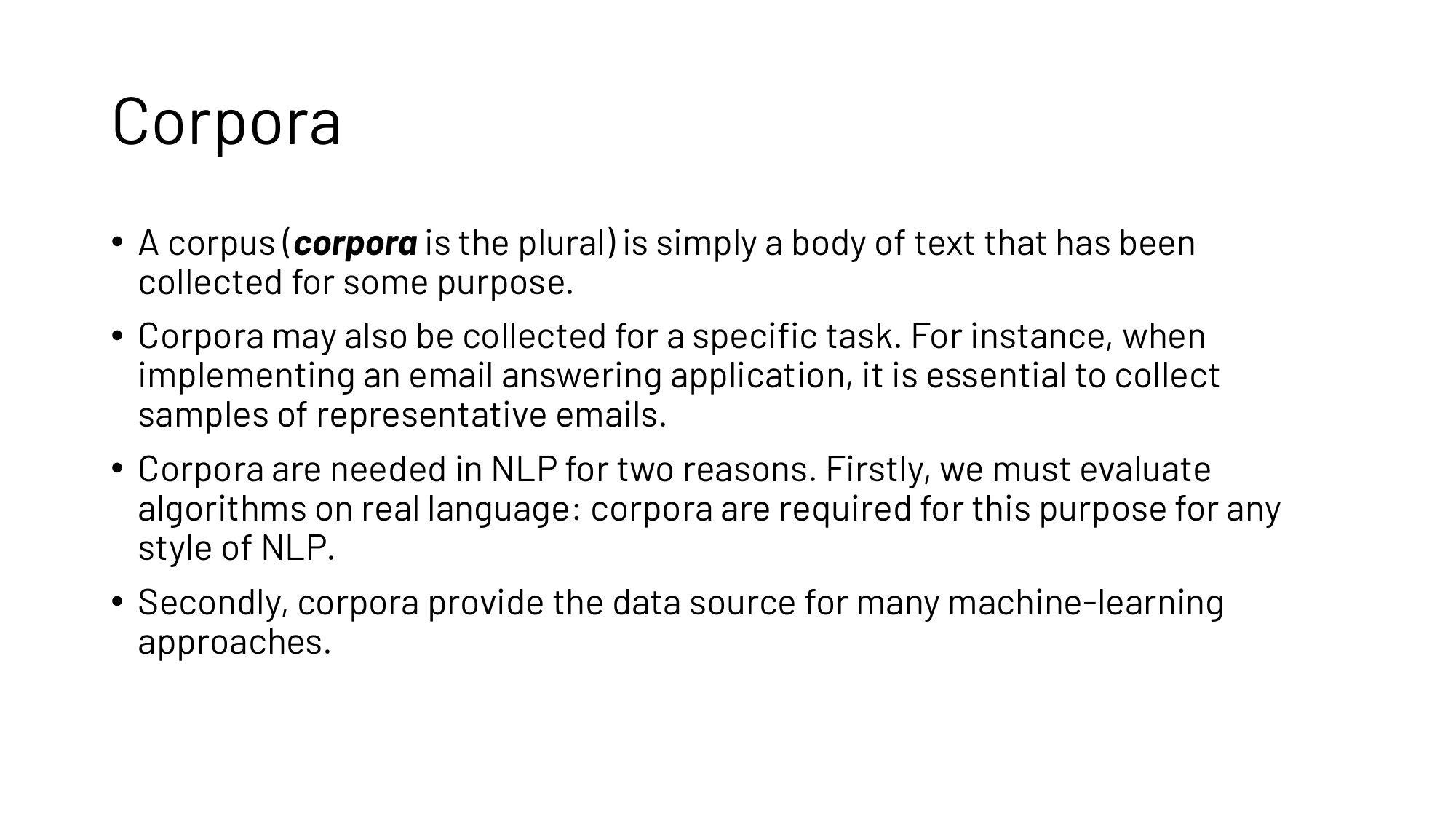

# Corpora
A corpus (corpora is the plural) is simply a body of text that has been collected for some purpose.
Corpora may also be collected for a specific task. For instance, when implementing an email answering application, it is essential to collect samples of representative emails.
Corpora are needed in NLP for two reasons. Firstly, we must evaluate algorithms on real language: corpora are required for this purpose for any style of NLP.
Secondly, corpora provide the data source for many machine-learning approaches.